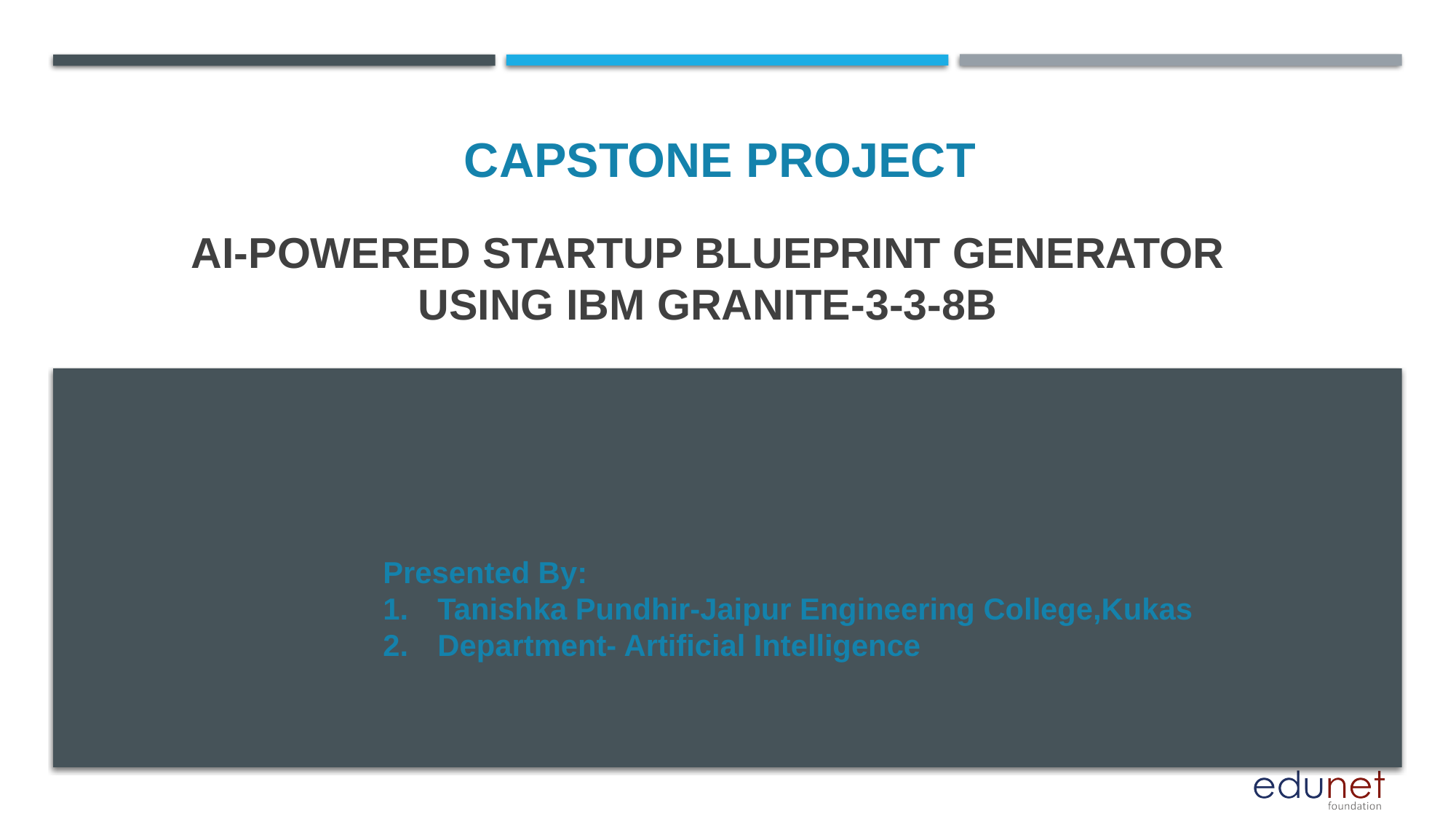

CAPSTONE PROJECT
# AI-Powered Startup Blueprint Generator using IBM Granite-3-3-8B
Presented By:
Tanishka Pundhir-Jaipur Engineering College,Kukas
Department- Artificial Intelligence